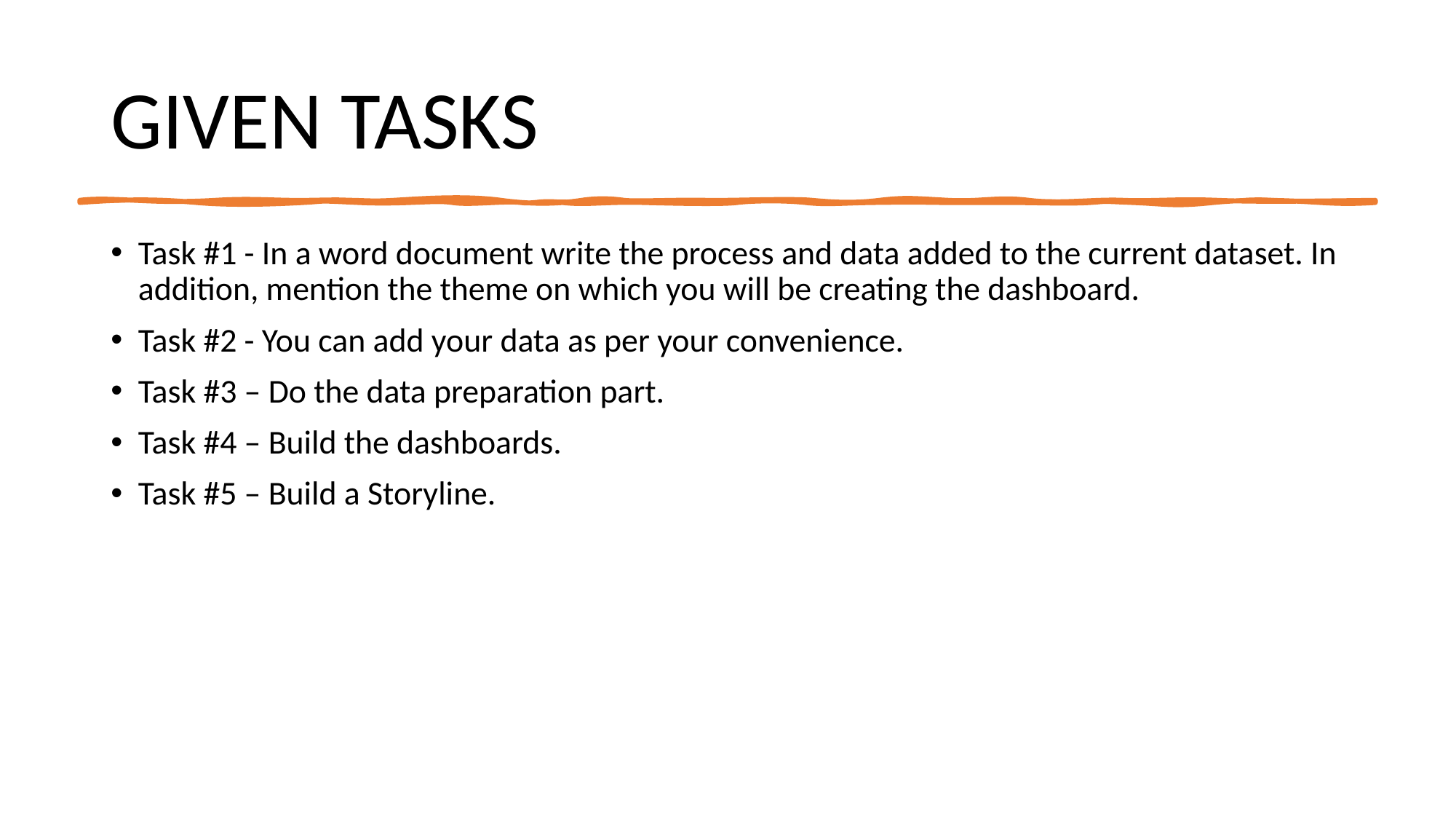

# GIVEN TASKS

Task #1 - In a word document write the process and data added to the current dataset. In addition, mention the theme on which you will be creating the dashboard.
Task #2 - You can add your data as per your convenience.
Task #3 – Do the data preparation part.
Task #4 – Build the dashboards.
Task #5 – Build a Storyline.